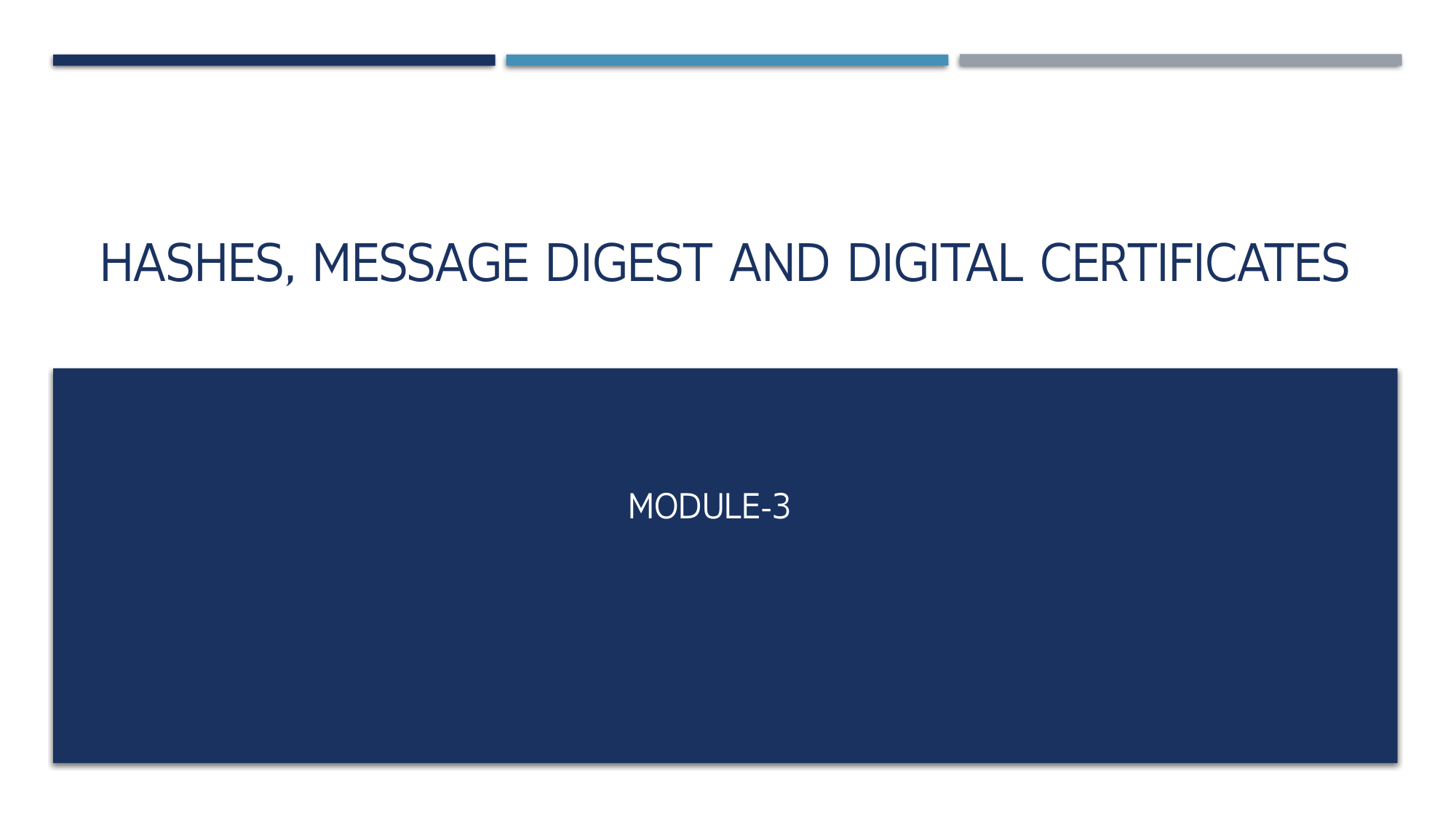

# Hashes, Message digest and Digital Certificates
Module-3